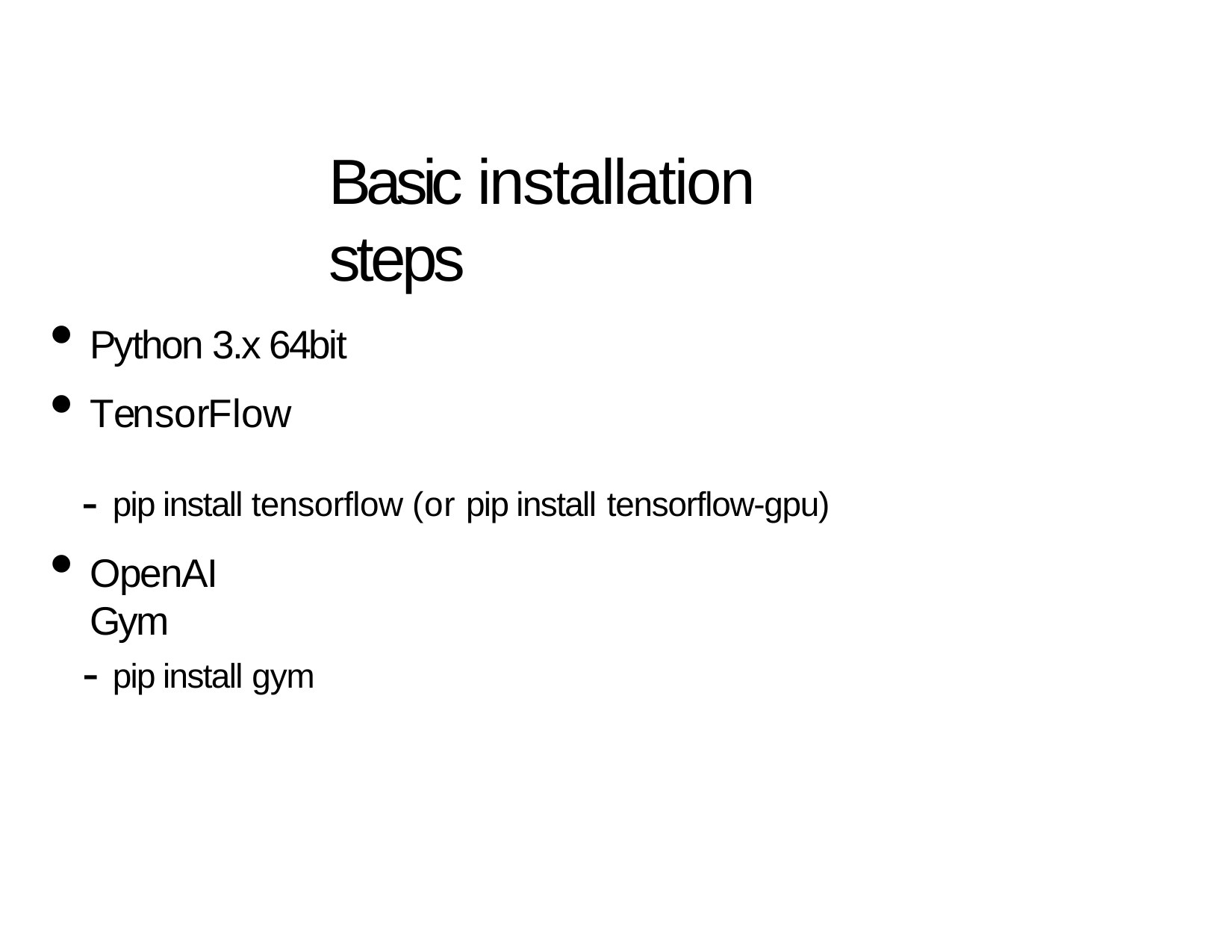

# Basic	installation steps
Python 3.x 64bit
TensorFlow
- pip install tensorflow (or pip install tensorflow-gpu)
OpenAI Gym
- pip install gym